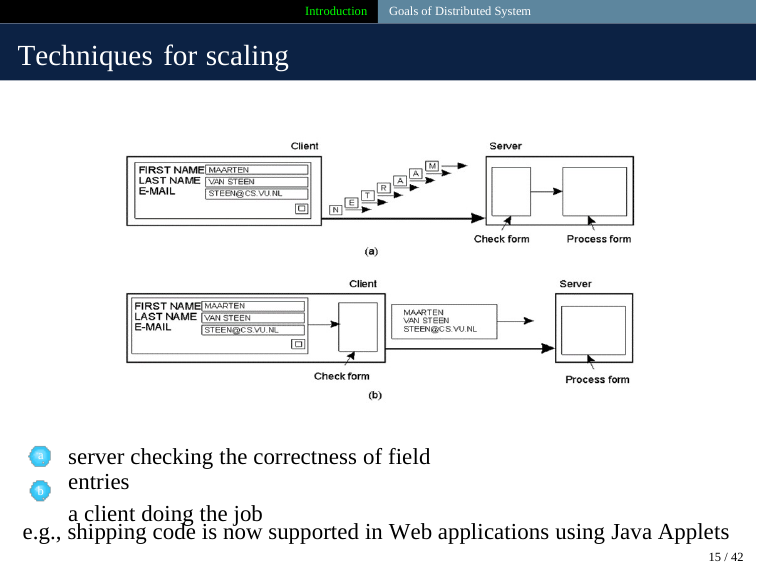

Introduction
Goals of Distributed System

Techniques for scaling

server checking the correctness of field entries
a client doing the job
a
b
e.g., shipping code is now supported in Web applications using Java Applets
15 / 42